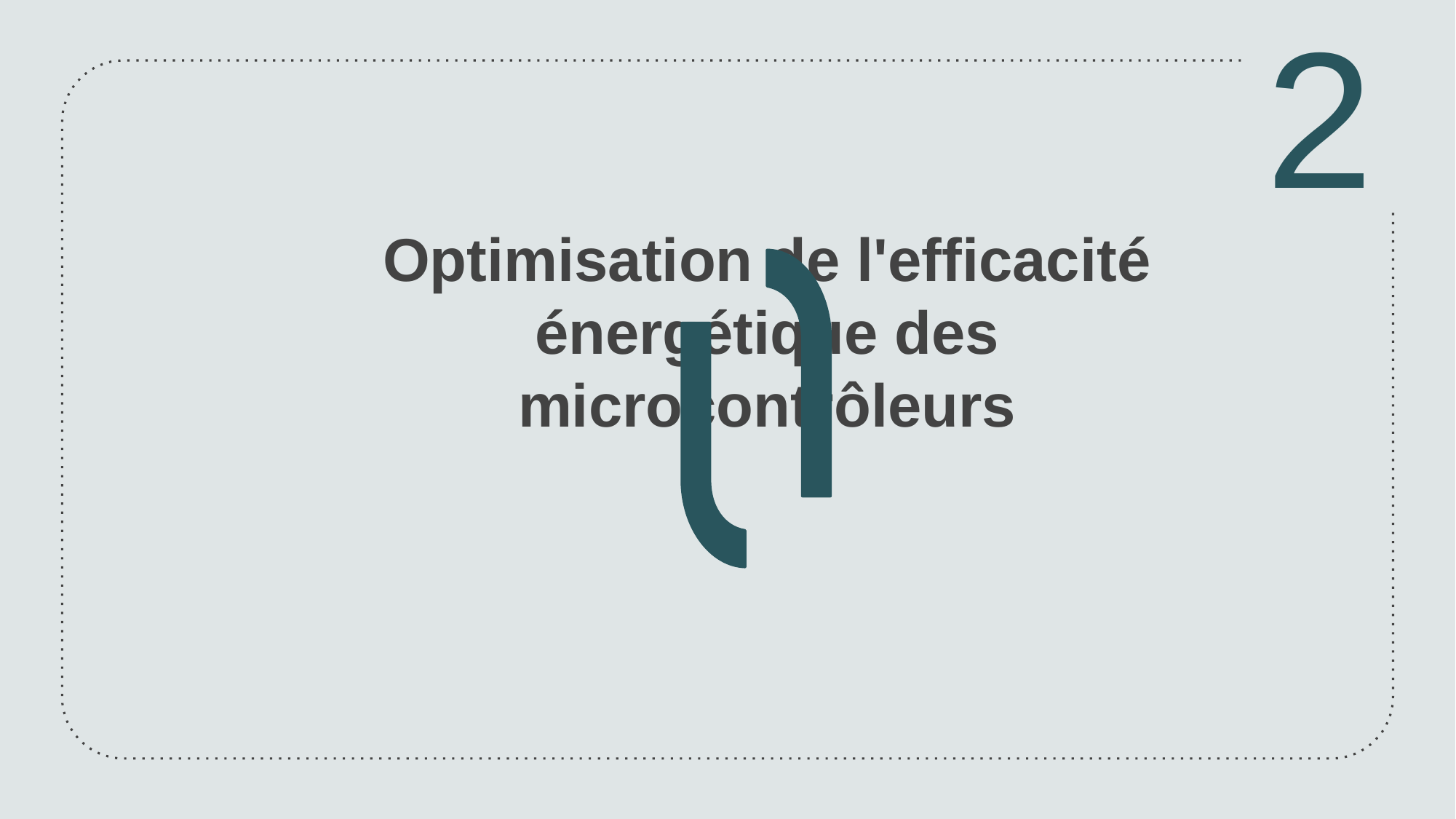

2

# Optimisation de l'efficacité énergétique des microcontrôleurs